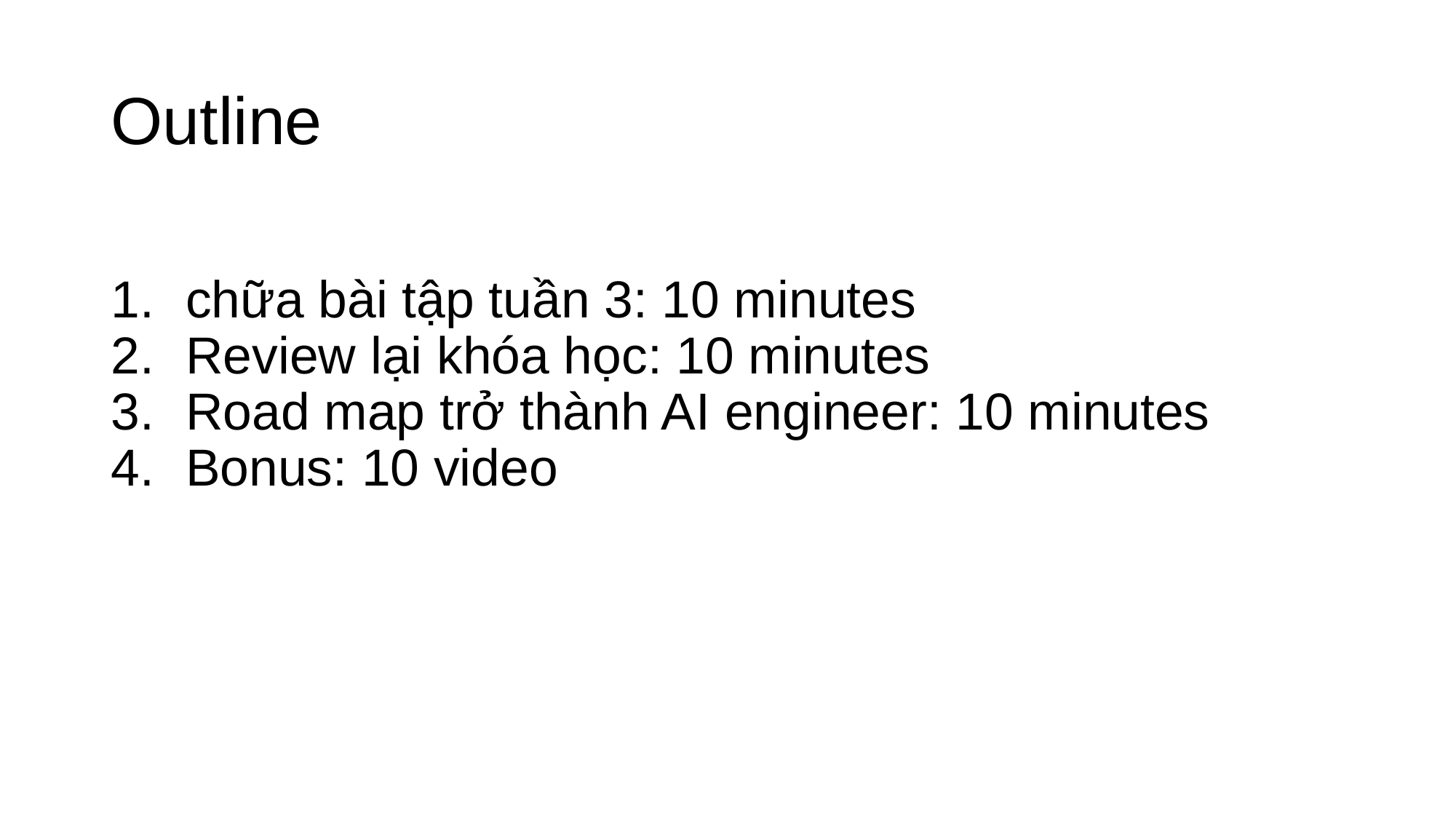

# Outline
chữa bài tập tuần 3: 10 minutes
Review lại khóa học: 10 minutes
Road map trở thành AI engineer: 10 minutes
Bonus: 10 video